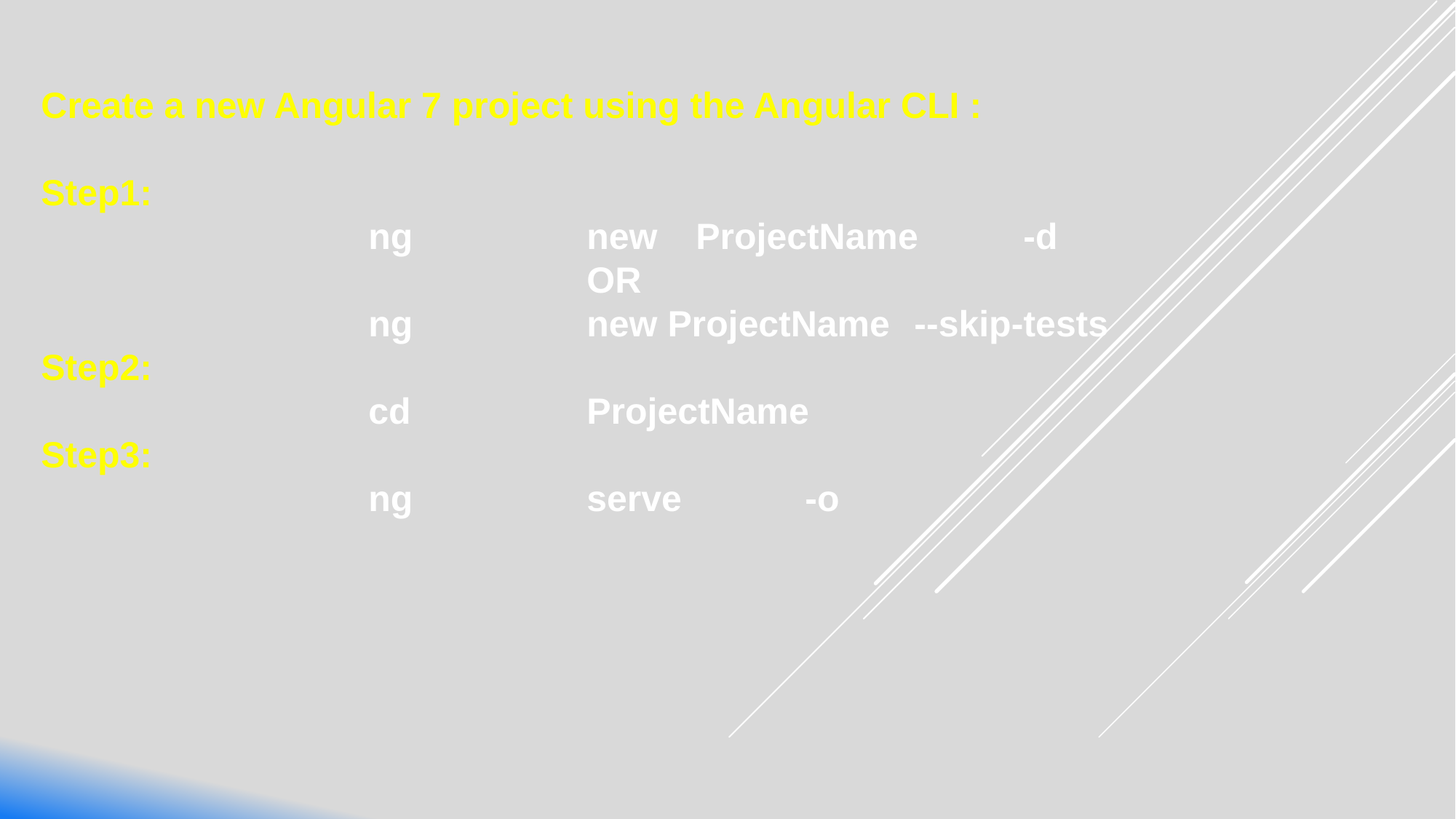

Create a new Angular 7 project using the Angular CLI :

Step1:
			ng		new	ProjectName	-d
					OR
			ng 		new ProjectName	--skip-tests
Step2:
			cd		ProjectName
Step3:
			ng		serve		-o